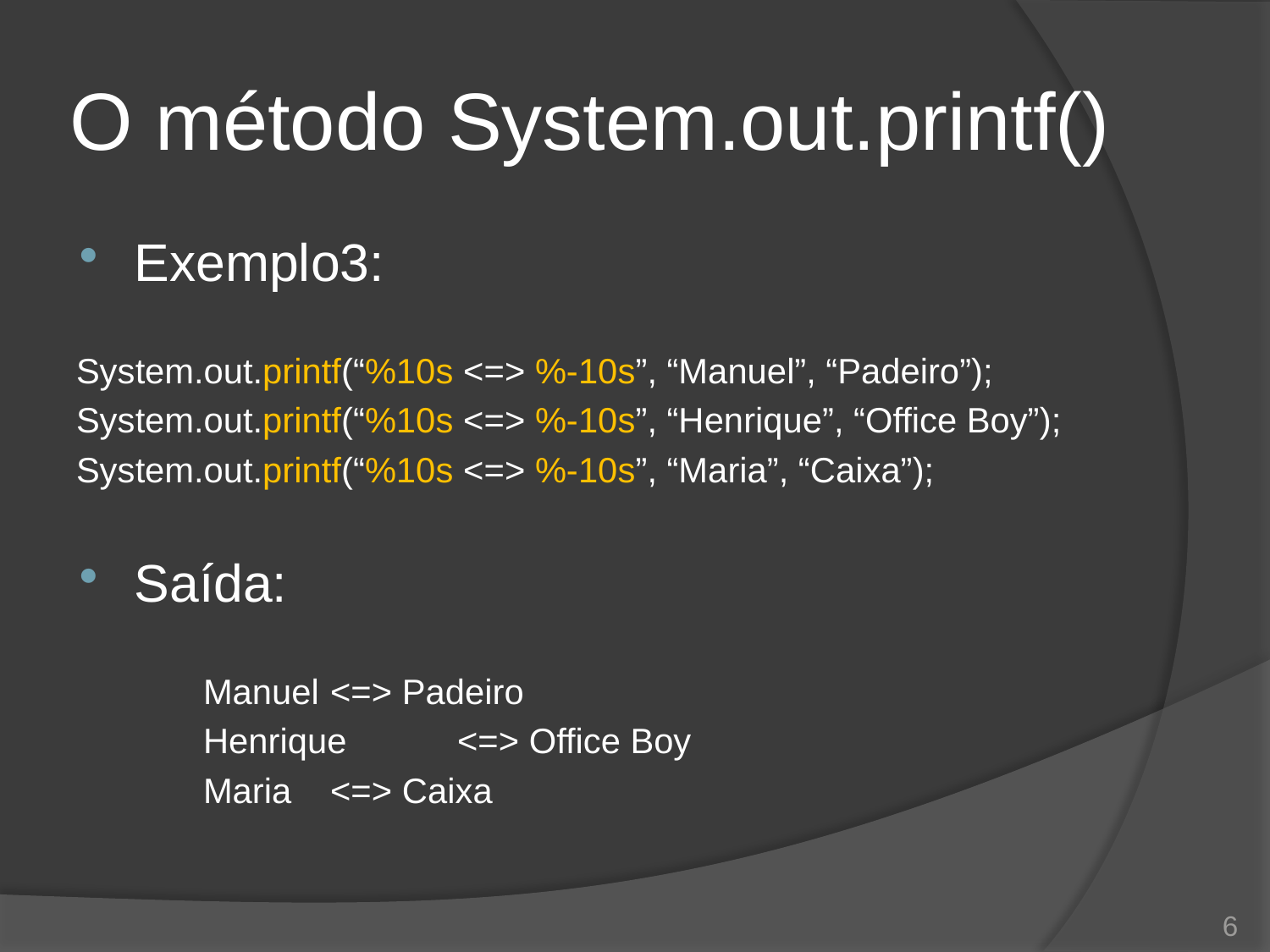

# O método System.out.printf()
Exemplo3:

System.out.printf(“%10s <=> %-10s”, “Manuel”, “Padeiro”);
System.out.printf(“%10s <=> %-10s”, “Henrique”, “Office Boy”);
System.out.printf(“%10s <=> %-10s”, “Maria”, “Caixa”);

Saída:

	Manuel	<=> Padeiro
	Henrique	<=> Office Boy
	Maria	<=> Caixa

6